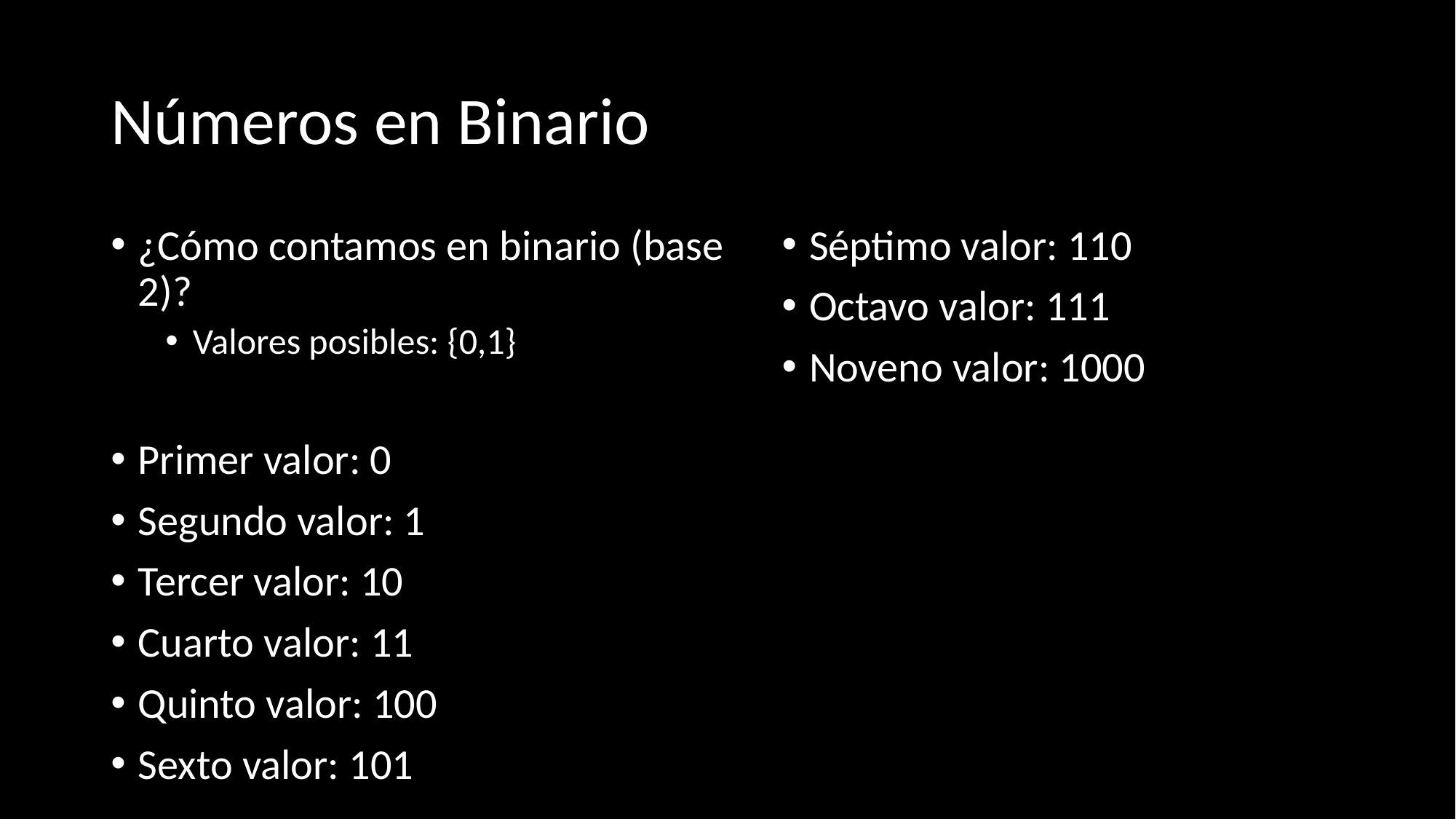

# Números en Binario
¿Cómo contamos en binario (base 2)?
Valores posibles: {0,1}

Primer valor: 0
Segundo valor: 1
Tercer valor: 10
Cuarto valor: 11
Quinto valor: 100
Sexto valor: 101
Séptimo valor: 110
Octavo valor: 111
Noveno valor: 1000